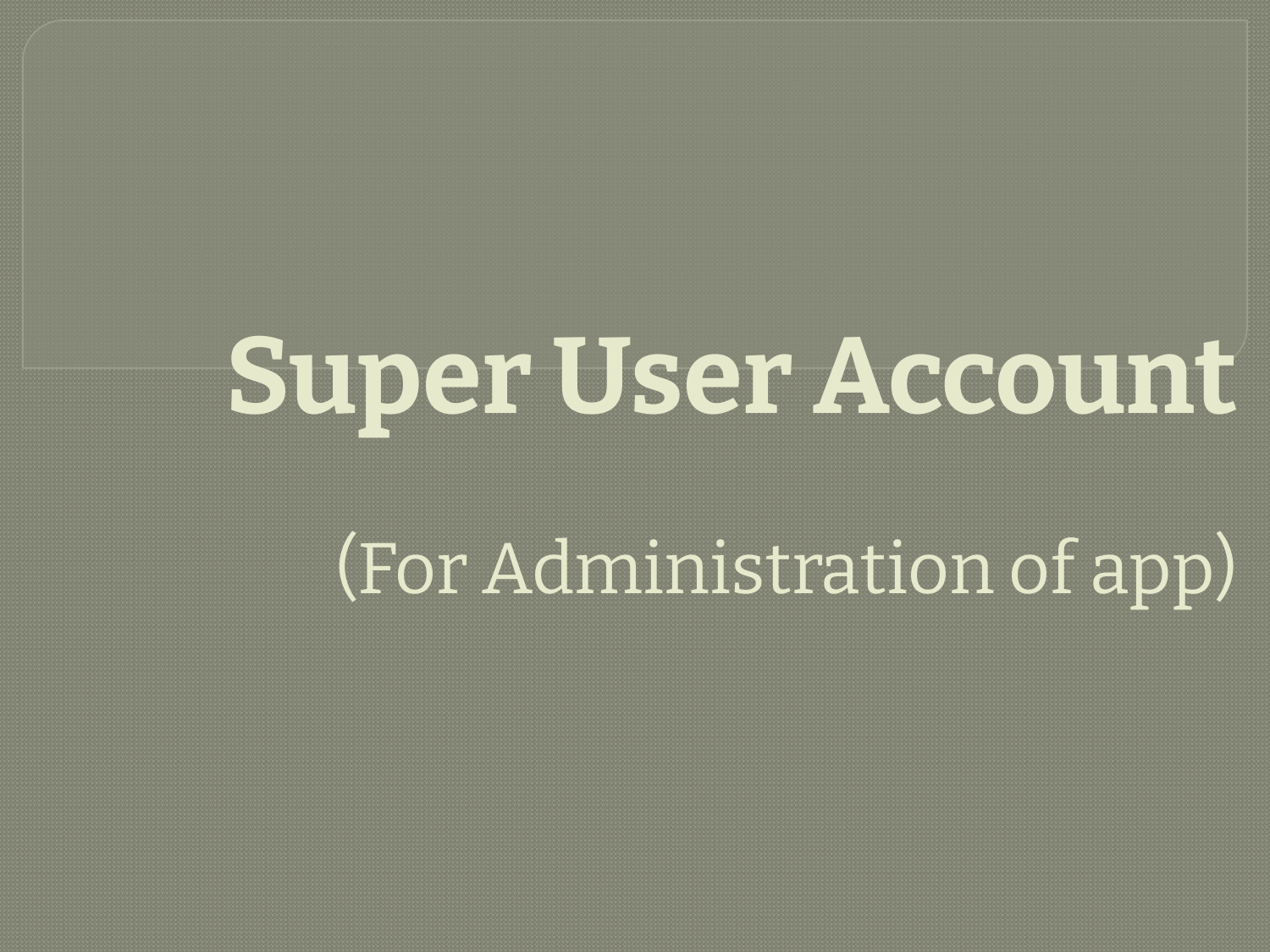

# Super User Account (For Administration of app)